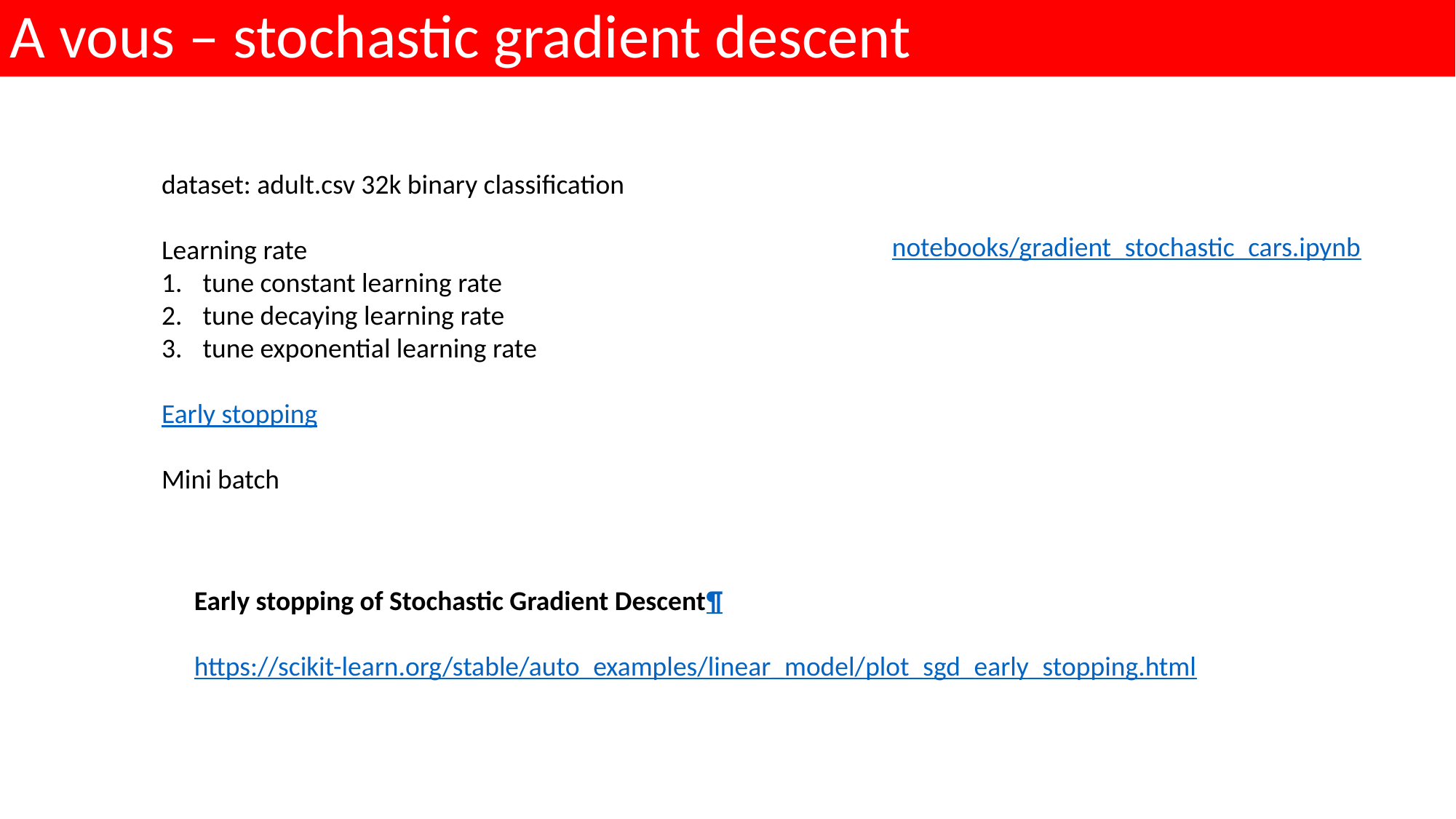

A vous – stochastic gradient descent
dataset: adult.csv 32k binary classification

Learning rate
tune constant learning rate
tune decaying learning rate
tune exponential learning rate

Early stopping

Mini batch

notebooks/gradient_stochastic_cars.ipynb
Early stopping of Stochastic Gradient Descent¶
https://scikit-learn.org/stable/auto_examples/linear_model/plot_sgd_early_stopping.html